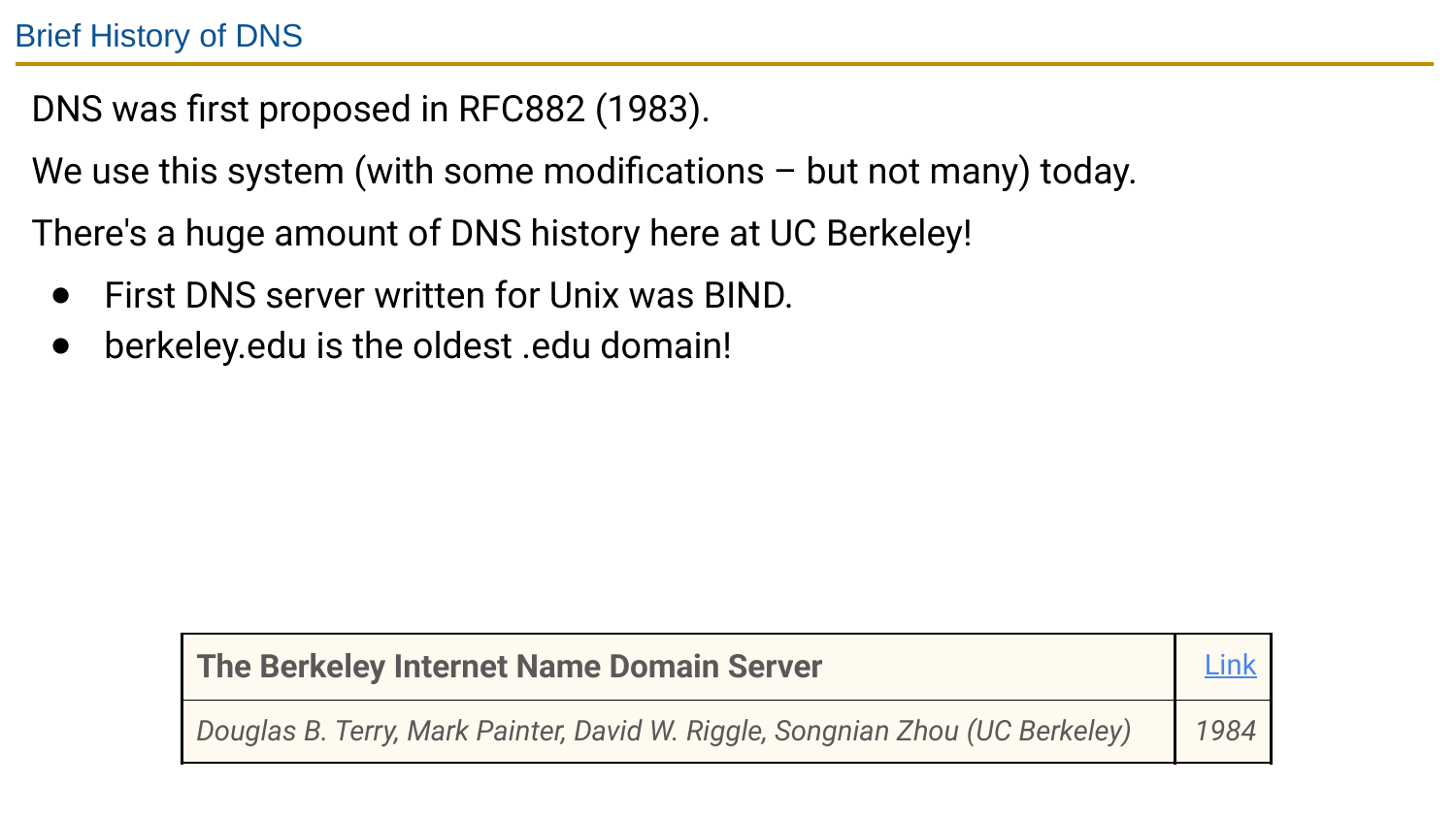

# Brief History of DNS
DNS was first proposed in RFC882 (1983).
We use this system (with some modifications – but not many) today.
There's a huge amount of DNS history here at UC Berkeley!
First DNS server written for Unix was BIND.
berkeley.edu is the oldest .edu domain!
| The Berkeley Internet Name Domain Server |  | Link |
| --- | --- | --- |
| Douglas B. Terry, Mark Painter, David W. Riggle, Songnian Zhou (UC Berkeley) |  | 1984 |